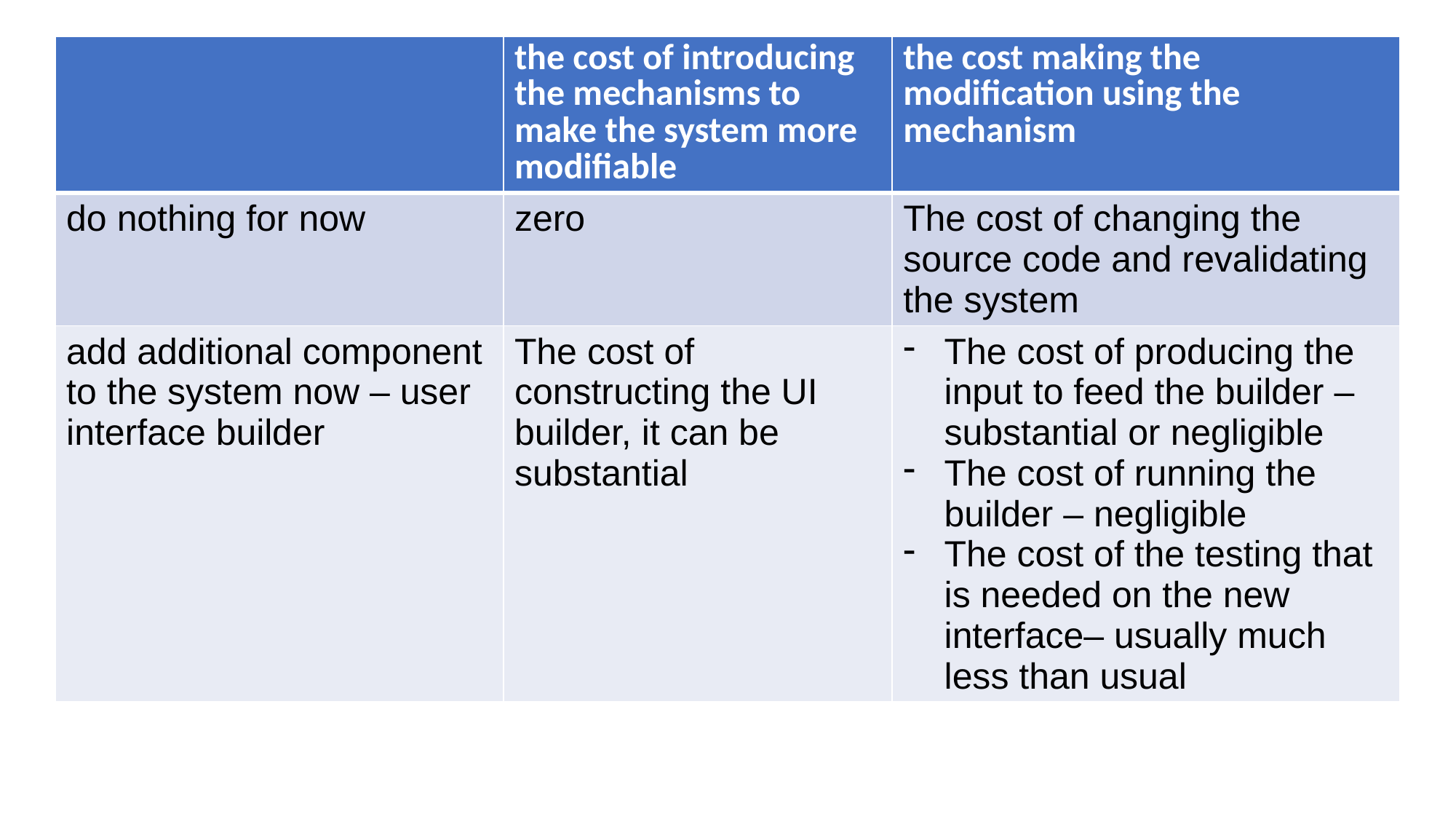

|  | the cost of introducing the mechanisms to make the system more modifiable | the cost making the modification using the mechanism |
| --- | --- | --- |
| do nothing for now | zero | The cost of changing the source code and revalidating the system |
| add additional component to the system now – user interface builder | The cost of constructing the UI builder, it can be substantial | The cost of producing the input to feed the builder – substantial or negligible The cost of running the builder – negligible The cost of the testing that is needed on the new interface– usually much less than usual |